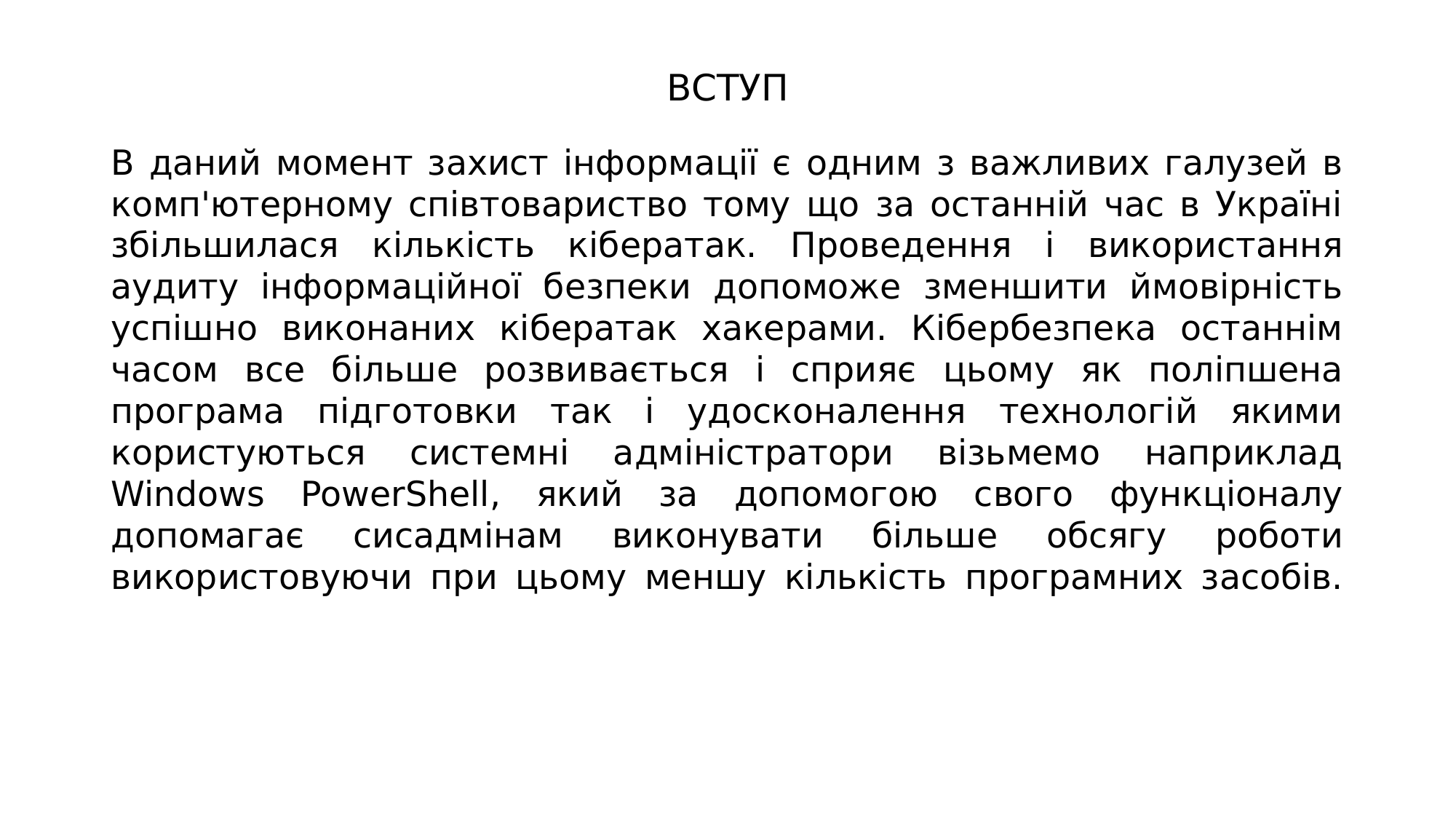

# ВСТУП
В даний момент захист інформації є одним з важливих галузей в комп'ютерному співтовариство тому що за останній час в Україні збільшилася кількість кібератак. Проведення і використання аудиту інформаційної безпеки допоможе зменшити ймовірність успішно виконаних кібератак хакерами. Кібербезпека останнім часом все більше розвивається і сприяє цьому як поліпшена програма підготовки так і удосконалення технологій якими користуються системні адміністратори візьмемо наприклад Windows PowerShell, який за допомогою свого функціоналу допомагає сисадмінам виконувати більше обсягу роботи використовуючи при цьому меншу кількість програмних засобів.